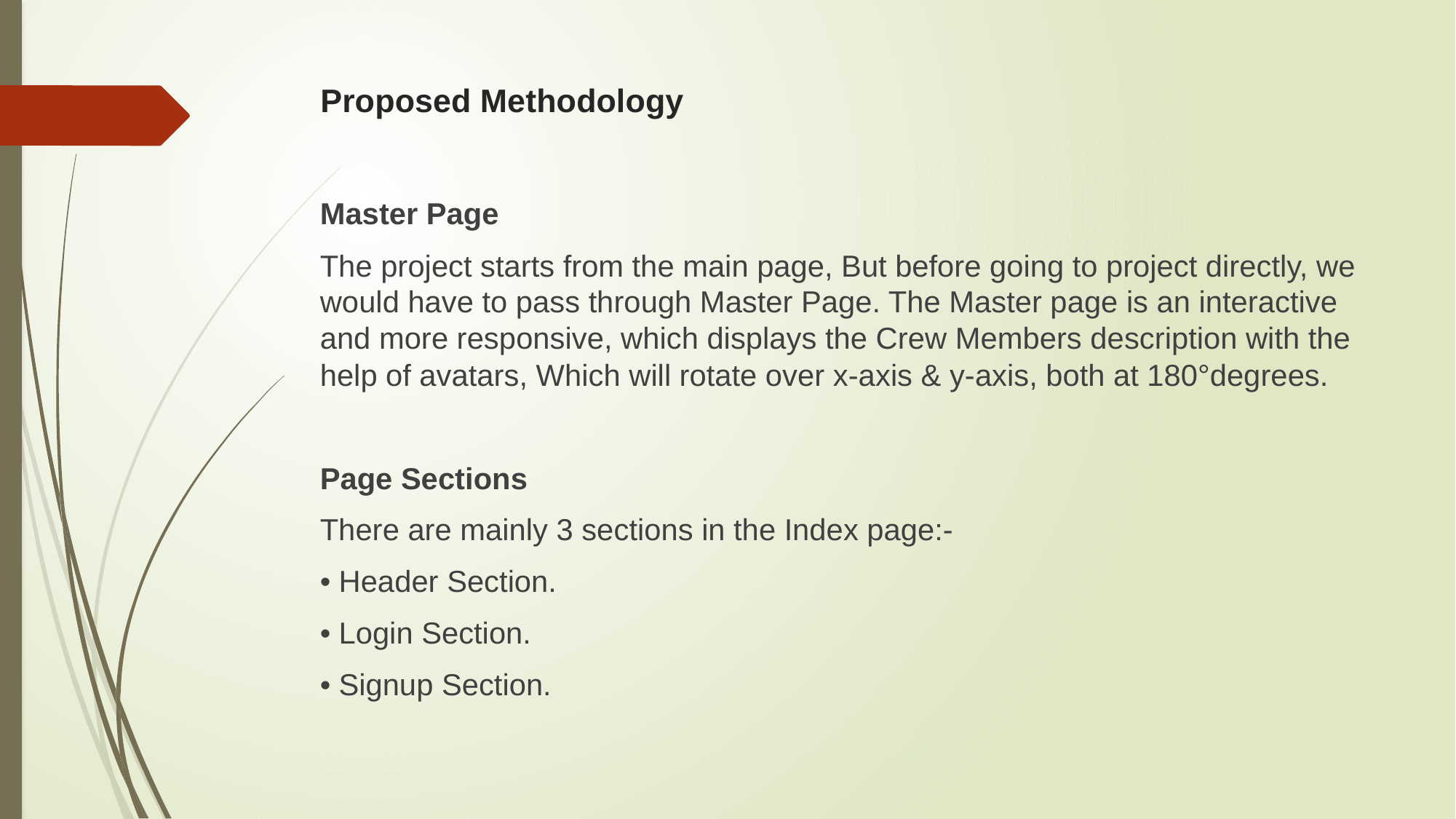

# Proposed Methodology
Master Page
The project starts from the main page, But before going to project directly, we would have to pass through Master Page. The Master page is an interactive and more responsive, which displays the Crew Members description with the help of avatars, Which will rotate over x-axis & y-axis, both at 180°degrees.

Page Sections
There are mainly 3 sections in the Index page:-
• Header Section.
• Login Section.
• Signup Section.